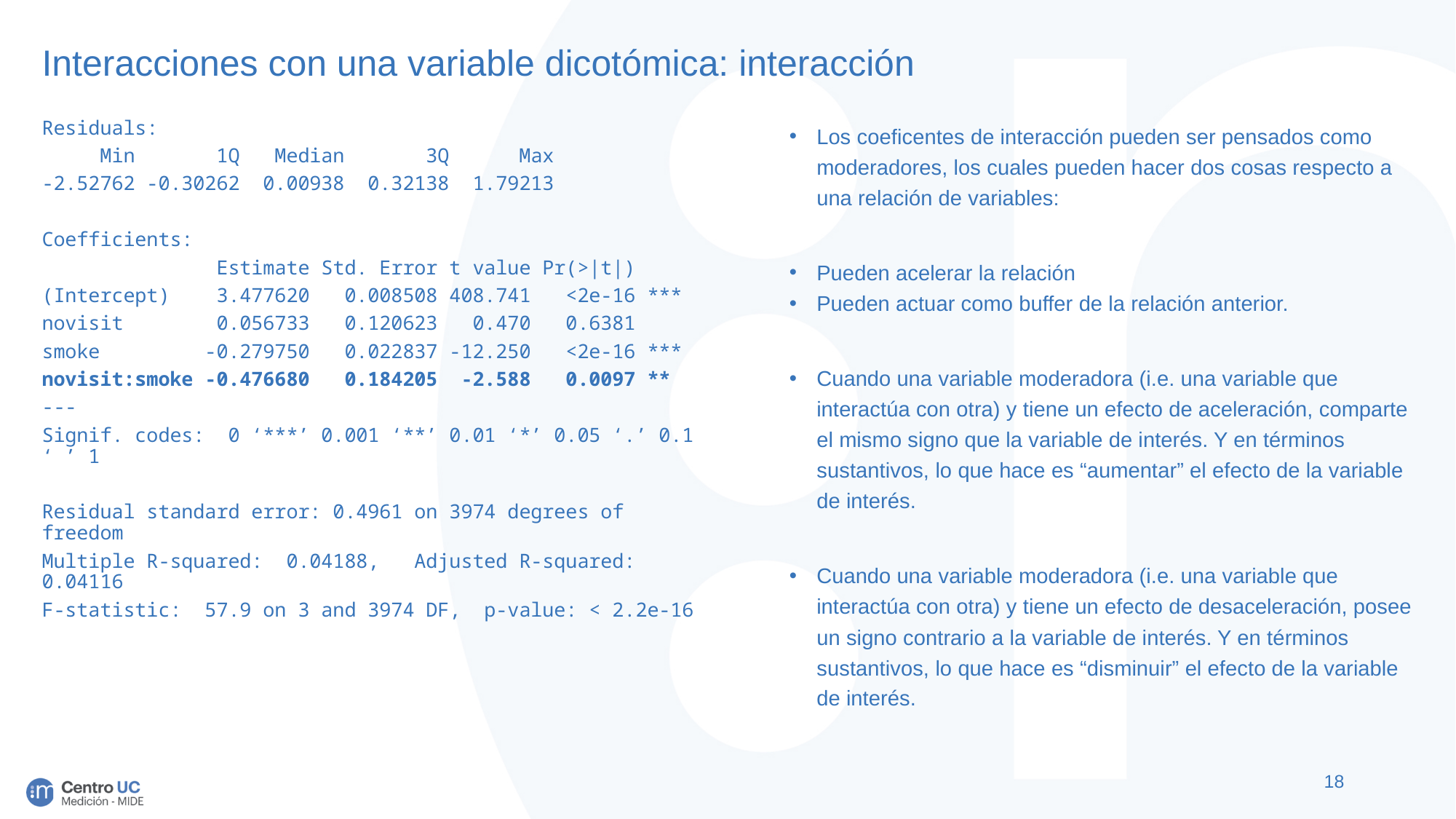

# Interacciones con una variable dicotómica: interacción
Residuals:
     Min       1Q   Median       3Q      Max
-2.52762 -0.30262  0.00938  0.32138  1.79213

Coefficients:
               Estimate Std. Error t value Pr(>|t|)
(Intercept)    3.477620   0.008508 408.741   <2e-16 ***
novisit        0.056733   0.120623   0.470   0.6381
smoke         -0.279750   0.022837 -12.250   <2e-16 ***
novisit:smoke -0.476680   0.184205  -2.588   0.0097 **
---
Signif. codes:  0 ‘***’ 0.001 ‘**’ 0.01 ‘*’ 0.05 ‘.’ 0.1 ‘ ’ 1

Residual standard error: 0.4961 on 3974 degrees of freedom
Multiple R-squared:  0.04188,   Adjusted R-squared:  0.04116
F-statistic:  57.9 on 3 and 3974 DF,  p-value: < 2.2e-16
Los coeficentes de interacción pueden ser pensados como moderadores, los cuales pueden hacer dos cosas respecto a una relación de variables:

Pueden acelerar la relación
Pueden actuar como buffer de la relación anterior.

Cuando una variable moderadora (i.e. una variable que interactúa con otra) y tiene un efecto de aceleración, comparte el mismo signo que la variable de interés. Y en términos sustantivos, lo que hace es “aumentar” el efecto de la variable de interés.

Cuando una variable moderadora (i.e. una variable que interactúa con otra) y tiene un efecto de desaceleración, posee un signo contrario a la variable de interés. Y en términos sustantivos, lo que hace es “disminuir” el efecto de la variable de interés.

18